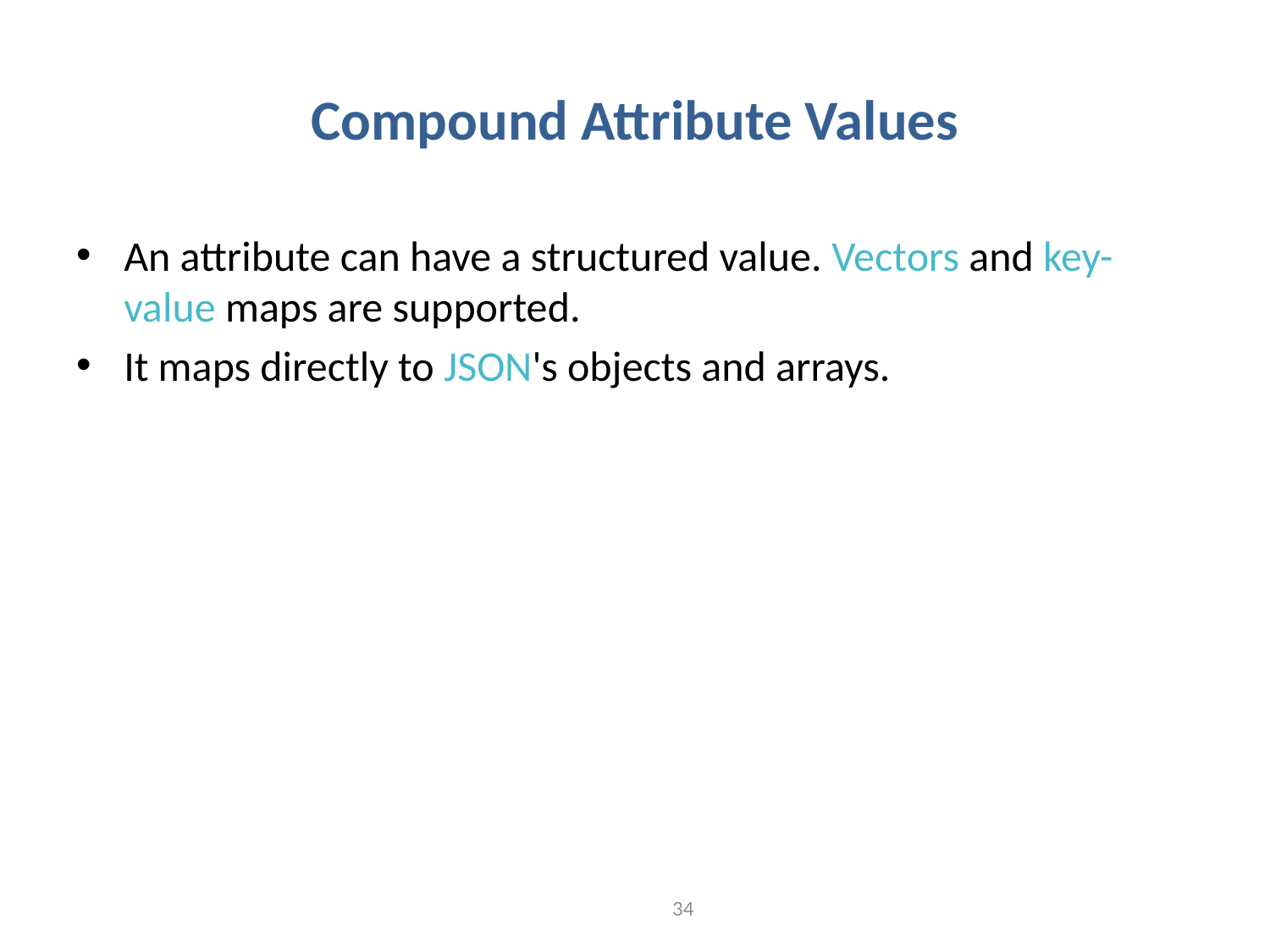

# Compound Attribute Values
An attribute can have a structured value. Vectors and key-value maps are supported.
It maps directly to JSON's objects and arrays.

34